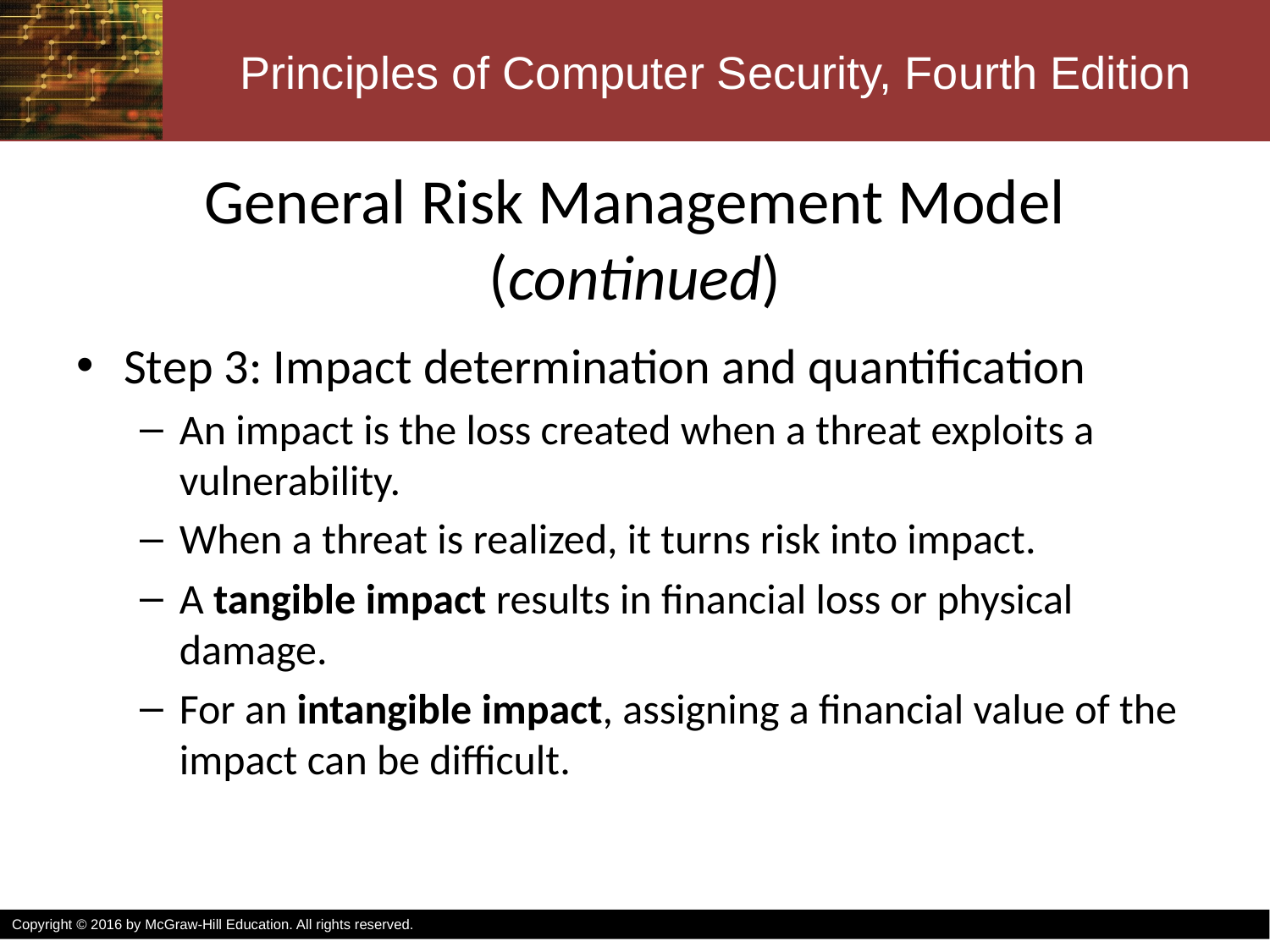

# General Risk Management Model (continued)
Step 3: Impact determination and quantification
An impact is the loss created when a threat exploits a vulnerability.
When a threat is realized, it turns risk into impact.
A tangible impact results in financial loss or physical damage.
For an intangible impact, assigning a financial value of the impact can be difficult.